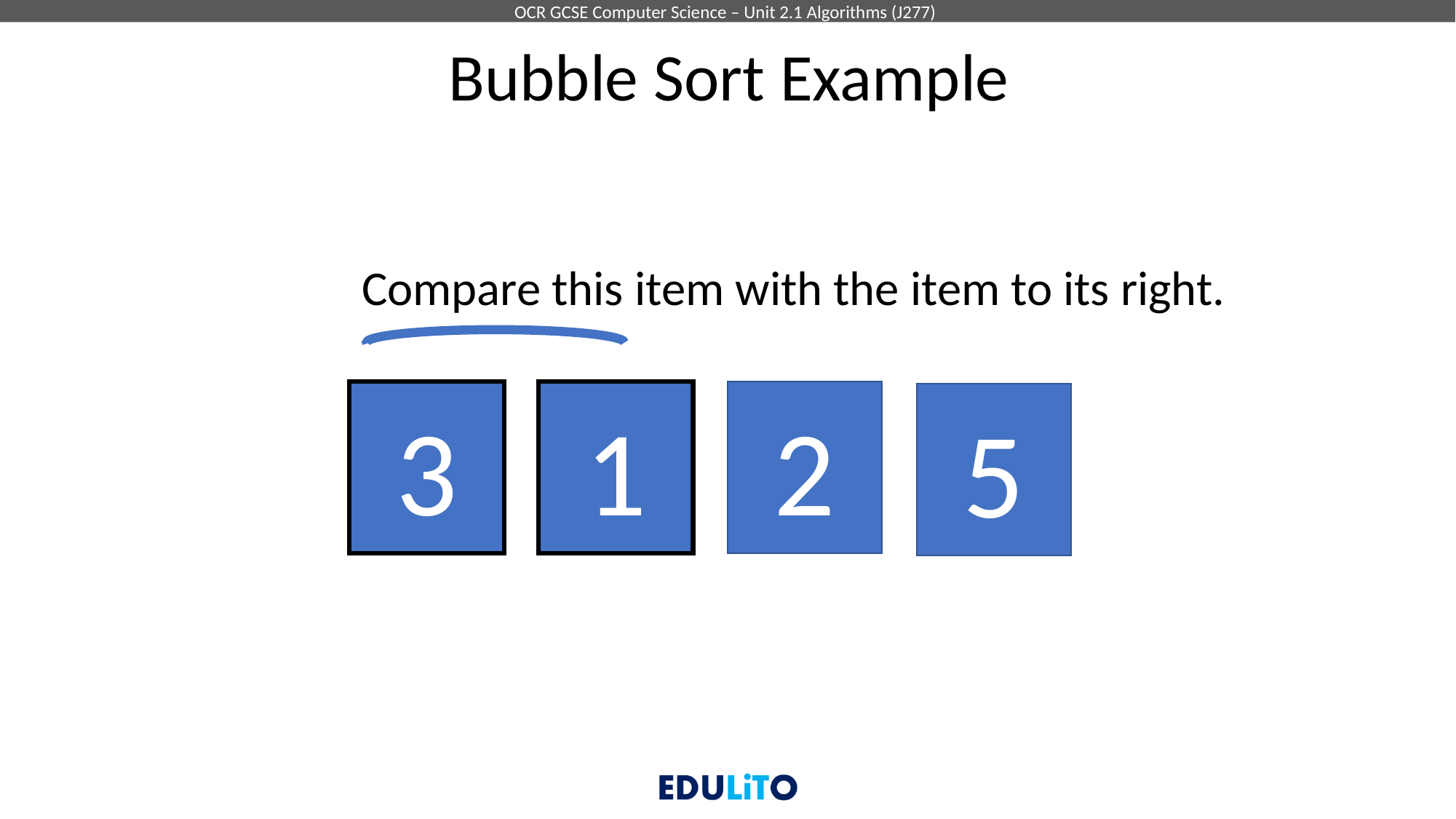

# Bubble Sort Example
Compare this item with the item to its right.

3
1
2
5